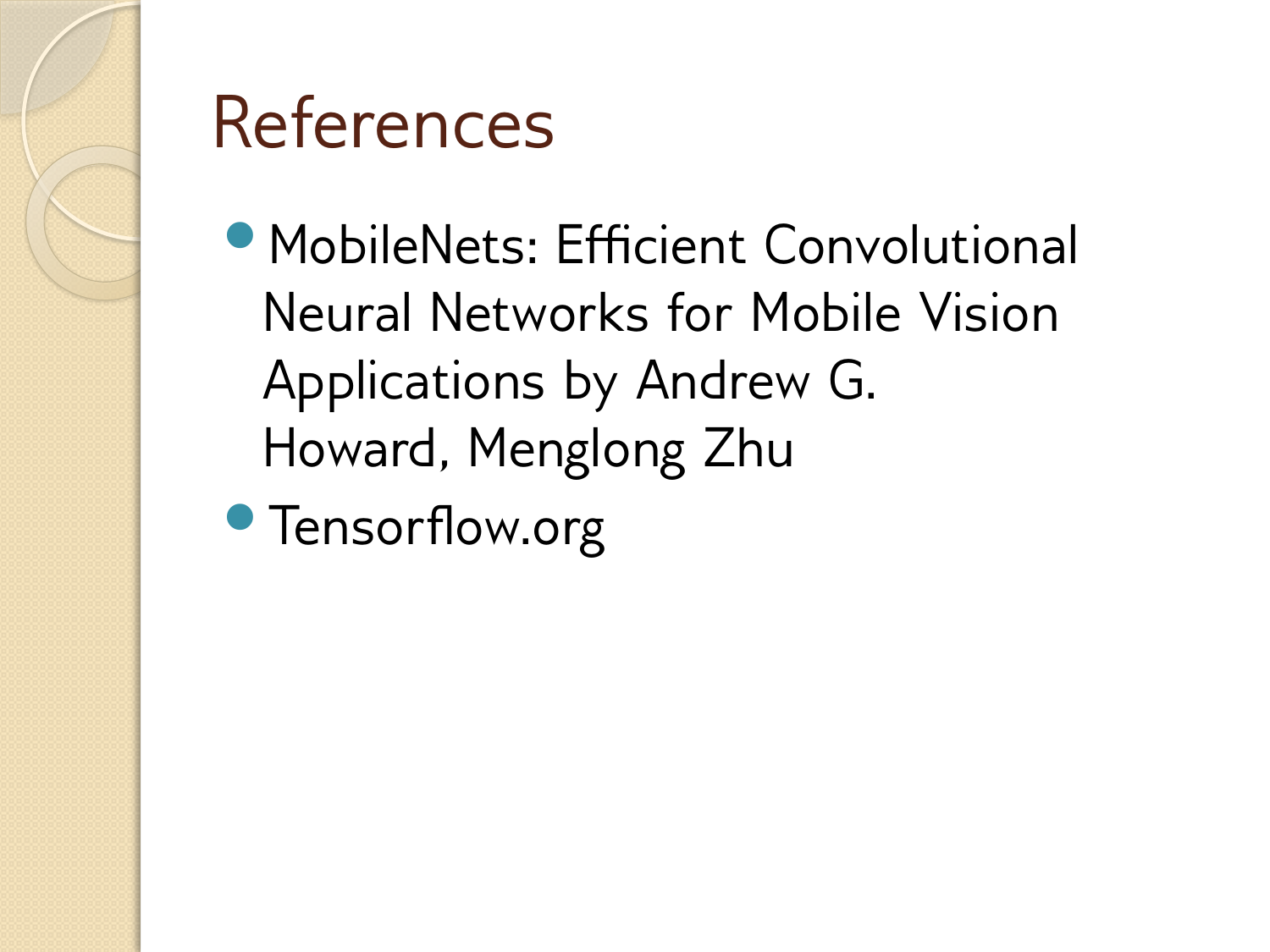

# References
MobileNets: Efficient Convolutional Neural Networks for Mobile Vision Applications by Andrew G. Howard, Menglong Zhu
Tensorflow.org